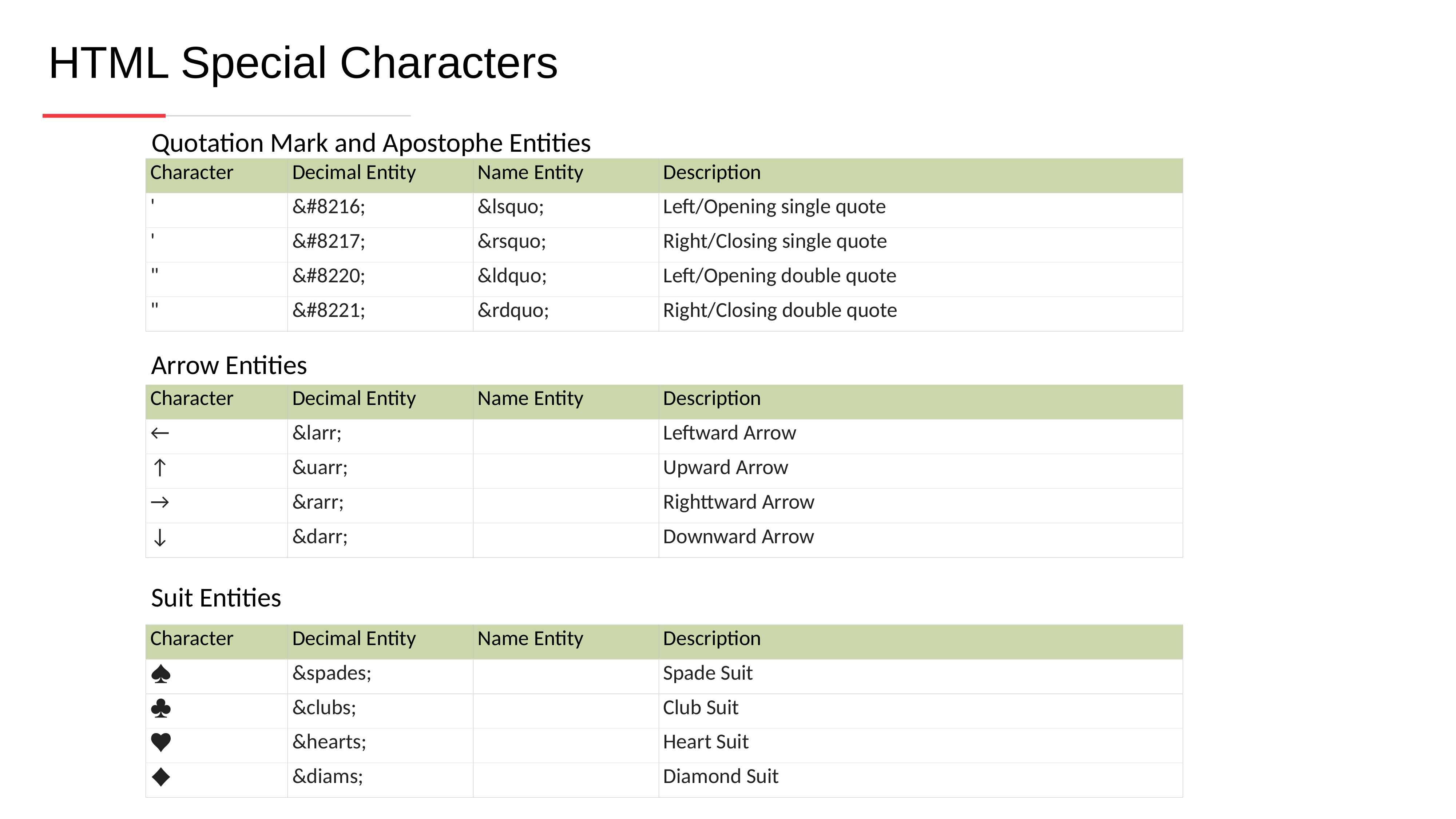

HTML Special Characters
Quotation Mark and Apostophe Entities
| Character | Decimal Entity | Name Entity | Description |
| --- | --- | --- | --- |
| ' | &#8216; | &lsquo; | Left/Opening single quote |
| ' | &#8217; | &rsquo; | Right/Closing single quote |
| " | &#8220; | &ldquo; | Left/Opening double quote |
| " | &#8221; | &rdquo; | Right/Closing double quote |
Arrow Entities

| Character | Decimal Entity | Name Entity | Description |
| --- | --- | --- | --- |
| ← | &larr; |  | Leftward Arrow |
| ↑ | &uarr; |  | Upward Arrow |
| → | &rarr; |  | Righttward Arrow |
| ↓ | &darr; |  | Downward Arrow |

Suit Entities
| Character | Decimal Entity | Name Entity | Description |
| --- | --- | --- | --- |
| ♠ | &spades; |  | Spade Suit |
| ♣ | &clubs; |  | Club Suit |
| ♥ | &hearts; |  | Heart Suit |
| ♦ | &diams; |  | Diamond Suit |